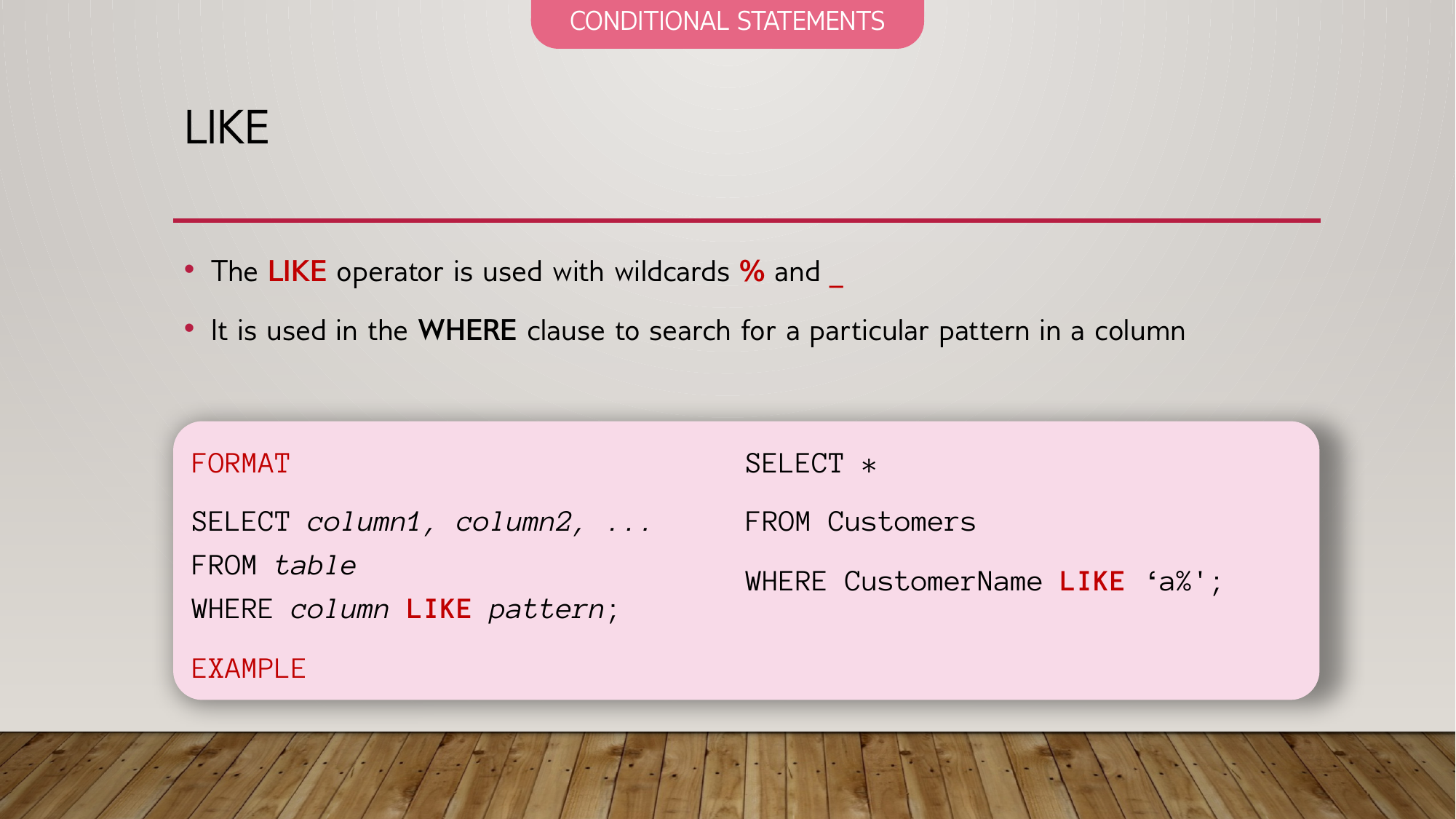

CONDITIONAL STATEMENTS
# like
The LIKE operator is used with wildcards % and _
It is used in the WHERE clause to search for a particular pattern in a column
FORMAT
SELECT column1, column2, ...
FROM table
WHERE column LIKE pattern;
EXAMPLE
SELECT *
FROM Customers
WHERE CustomerName LIKE ‘a%';